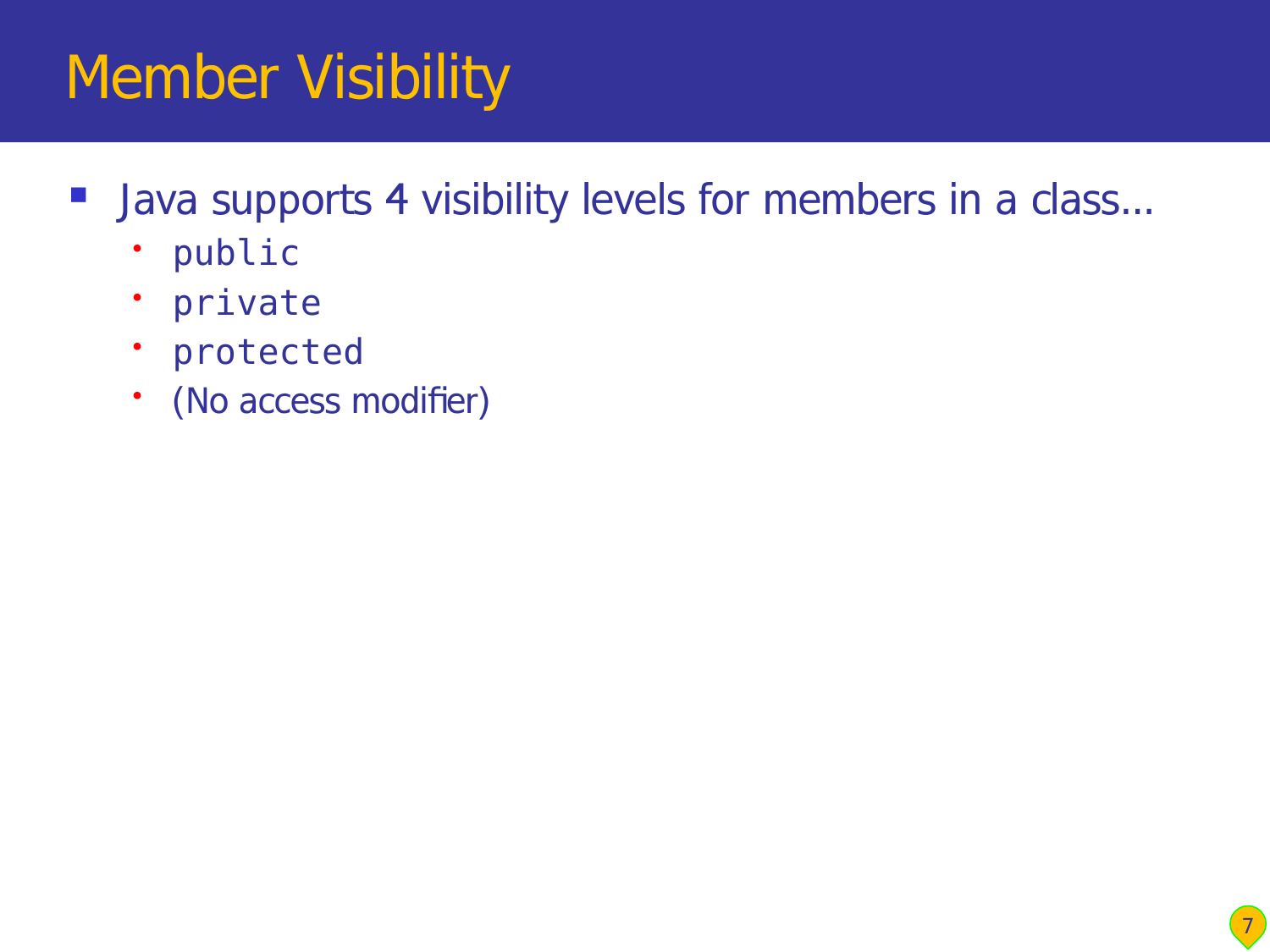

# Member Visibility
Java supports 4 visibility levels for members in a class…
public
private
protected
(No access modifier)
7